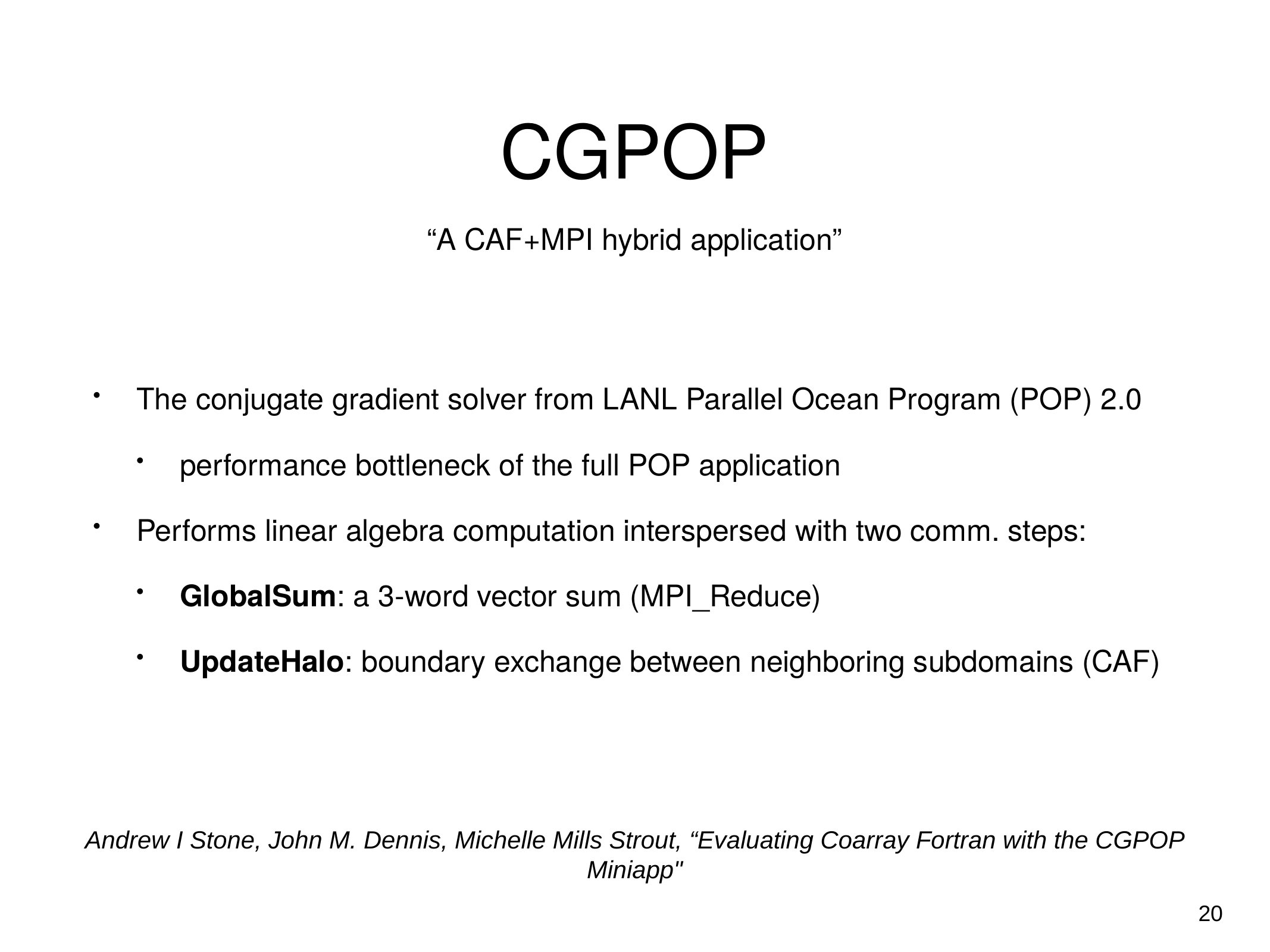

# CGPOP
“A CAF+MPI hybrid application”
The conjugate gradient solver from LANL Parallel Ocean Program (POP) 2.0
performance bottleneck of the full POP application
Performs linear algebra computation interspersed with two comm. steps:
GlobalSum: a 3-word vector sum (MPI_Reduce)
UpdateHalo: boundary exchange between neighboring subdomains (CAF)
Andrew I Stone, John M. Dennis, Michelle Mills Strout, “Evaluating Coarray Fortran with the CGPOP Miniapp"
20